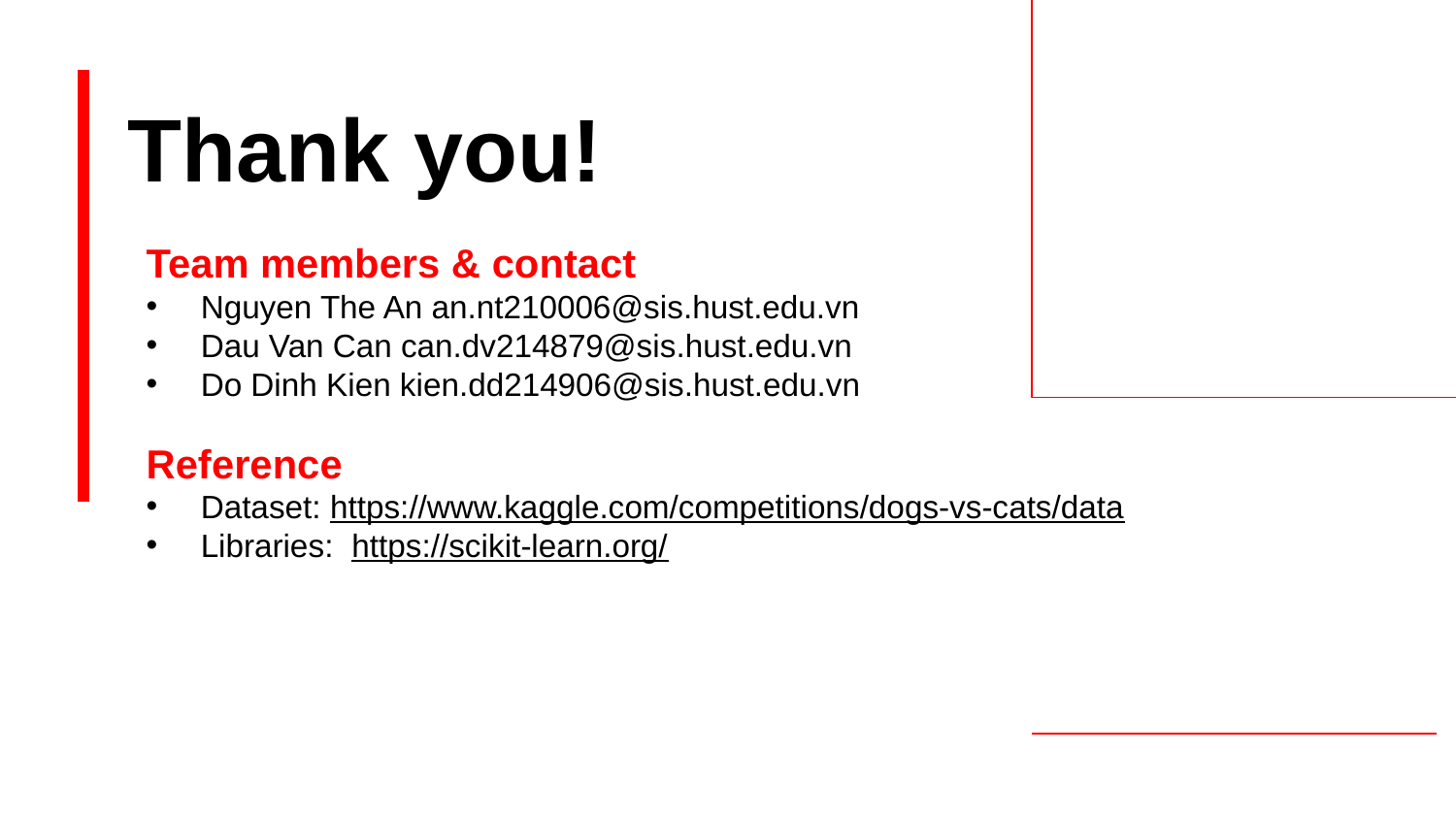

Thank you!
Team members & contact
Nguyen The An an.nt210006@sis.hust.edu.vn
Dau Van Can can.dv214879@sis.hust.edu.vn
Do Dinh Kien kien.dd214906@sis.hust.edu.vn
Reference
Dataset: https://www.kaggle.com/competitions/dogs-vs-cats/data
Libraries:  https://scikit-learn.org/